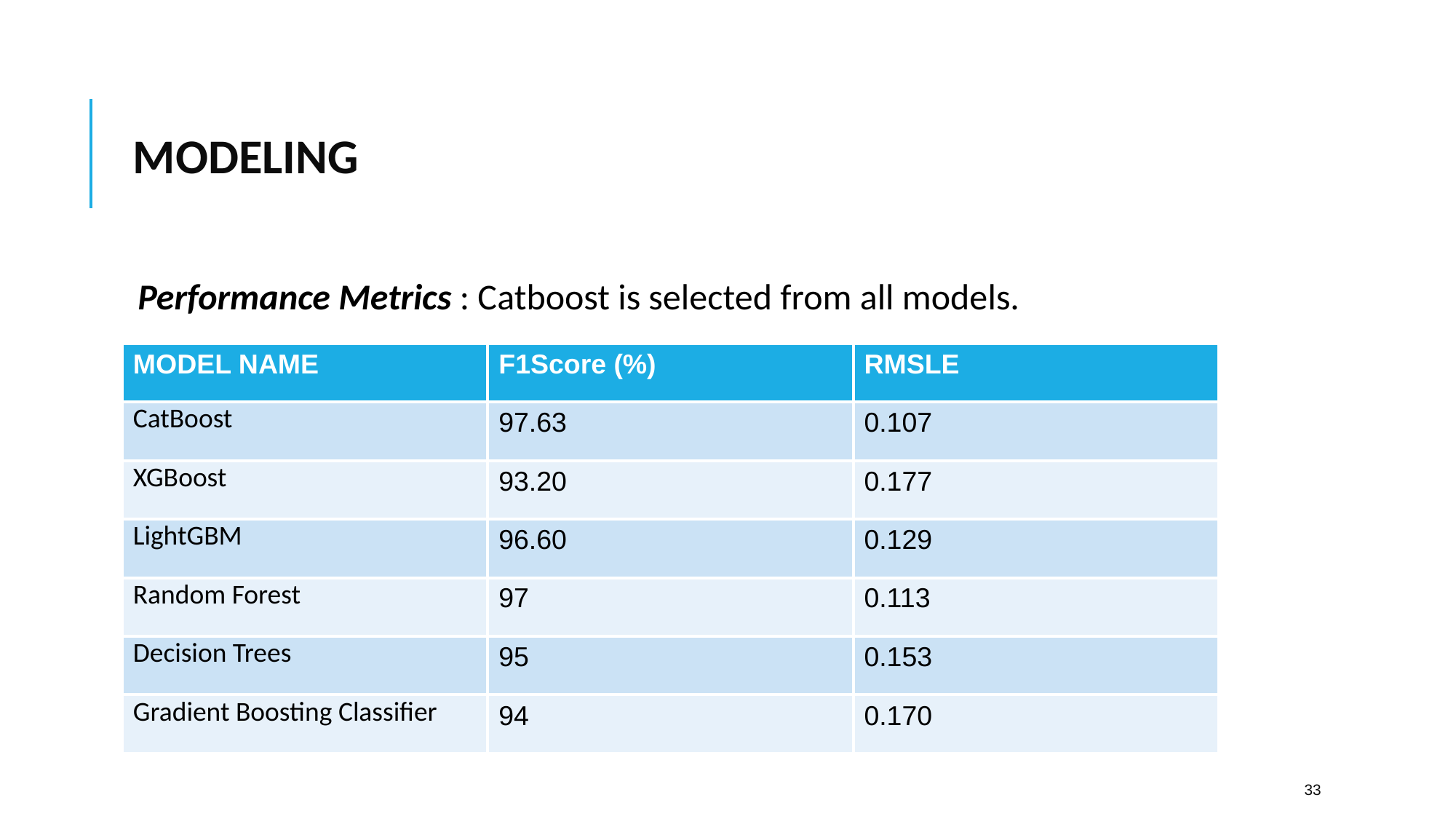

# MODELING
Performance Metrics : Catboost is selected from all models.
| MODEL NAME | F1Score (%) | RMSLE |
| --- | --- | --- |
| CatBoost | 97.63 | 0.107 |
| XGBoost | 93.20 | 0.177 |
| LightGBM | 96.60 | 0.129 |
| Random Forest | 97 | 0.113 |
| Decision Trees | 95 | 0.153 |
| Gradient Boosting Classifier | 94 | 0.170 |
33